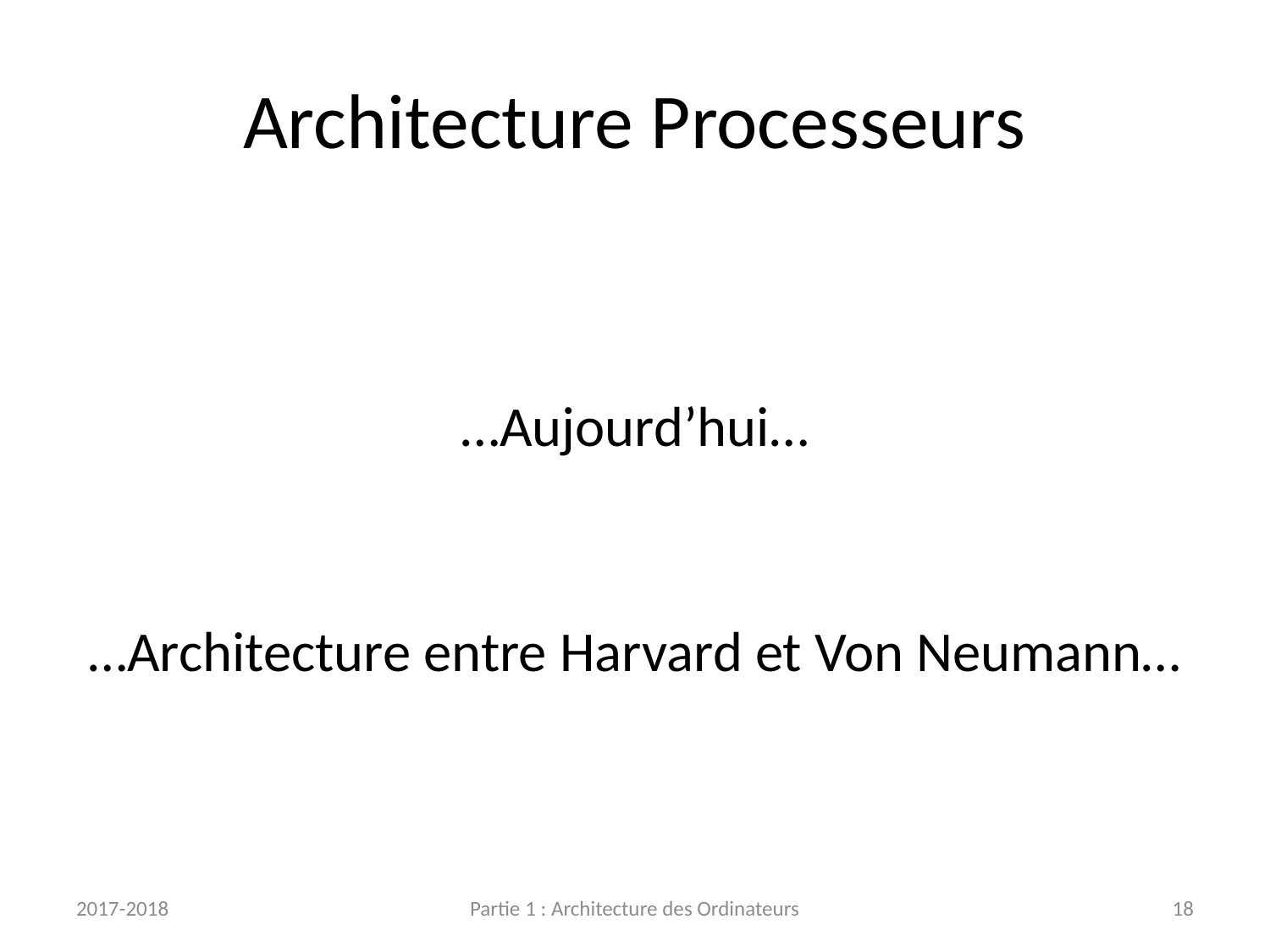

# Architecture Processeurs
…Aujourd’hui…

…Architecture entre Harvard et Von Neumann…
2017-2018
Partie 1 : Architecture des Ordinateurs
18